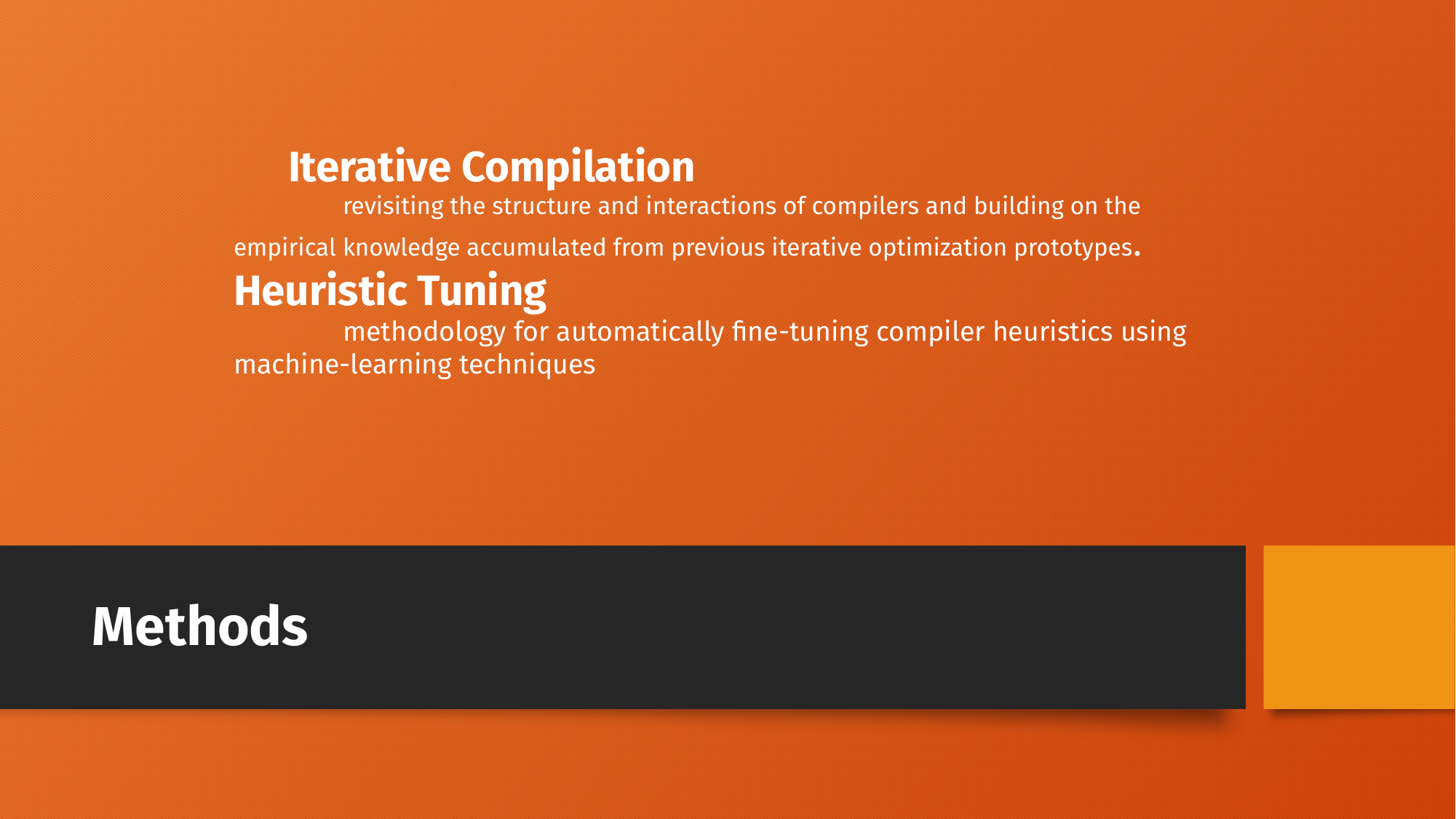

Iterative Compilation
 	revisiting the structure and interactions of compilers and building on the empirical 	knowledge accumulated from previous iterative optimization prototypes.
Heuristic Tuning
	methodology for automatically fine-tuning compiler heuristics using 	machine-learning techniques
# Methods